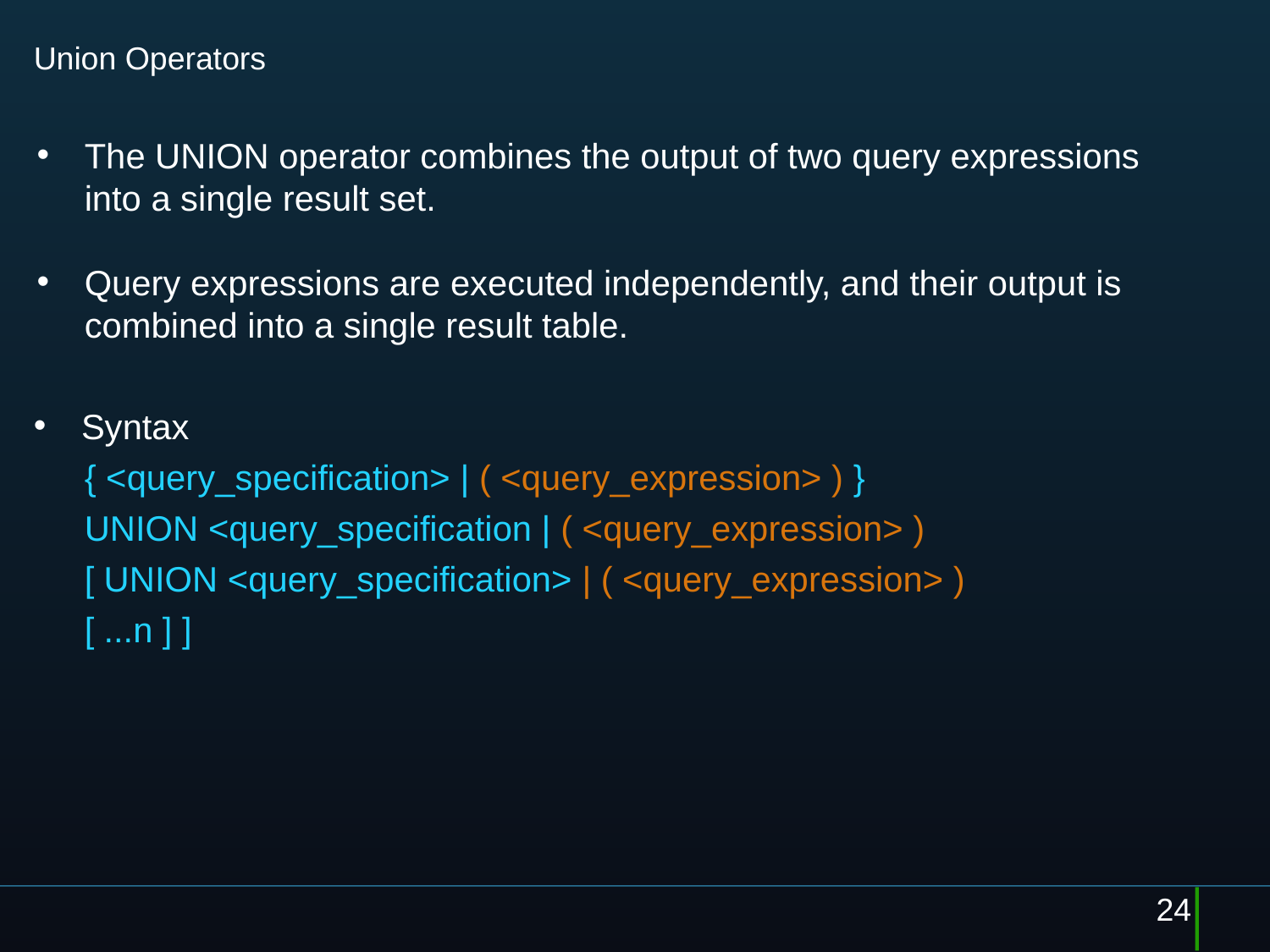

# Union Operators
The UNION operator combines the output of two query expressions into a single result set.

Query expressions are executed independently, and their output is combined into a single result table.

Syntax
{ <query_specification> | ( <query_expression> ) }
UNION <query_specification | ( <query_expression> )
[ UNION <query_specification> | ( <query_expression> )
[ ...n ] ]

24